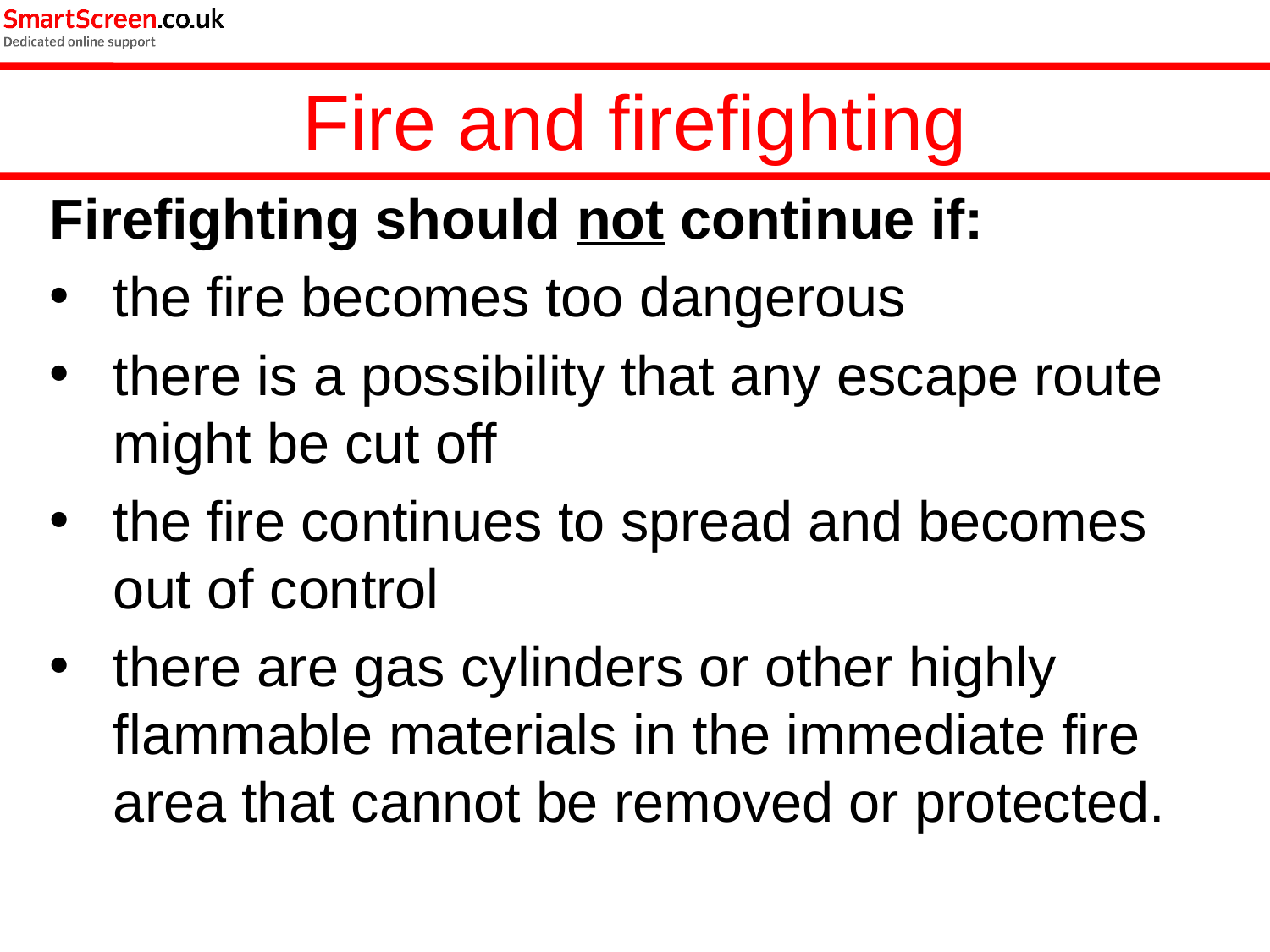

Fire and firefighting
Firefighting should not continue if:
the fire becomes too dangerous
there is a possibility that any escape route might be cut off
the fire continues to spread and becomes out of control
there are gas cylinders or other highly flammable materials in the immediate fire area that cannot be removed or protected.